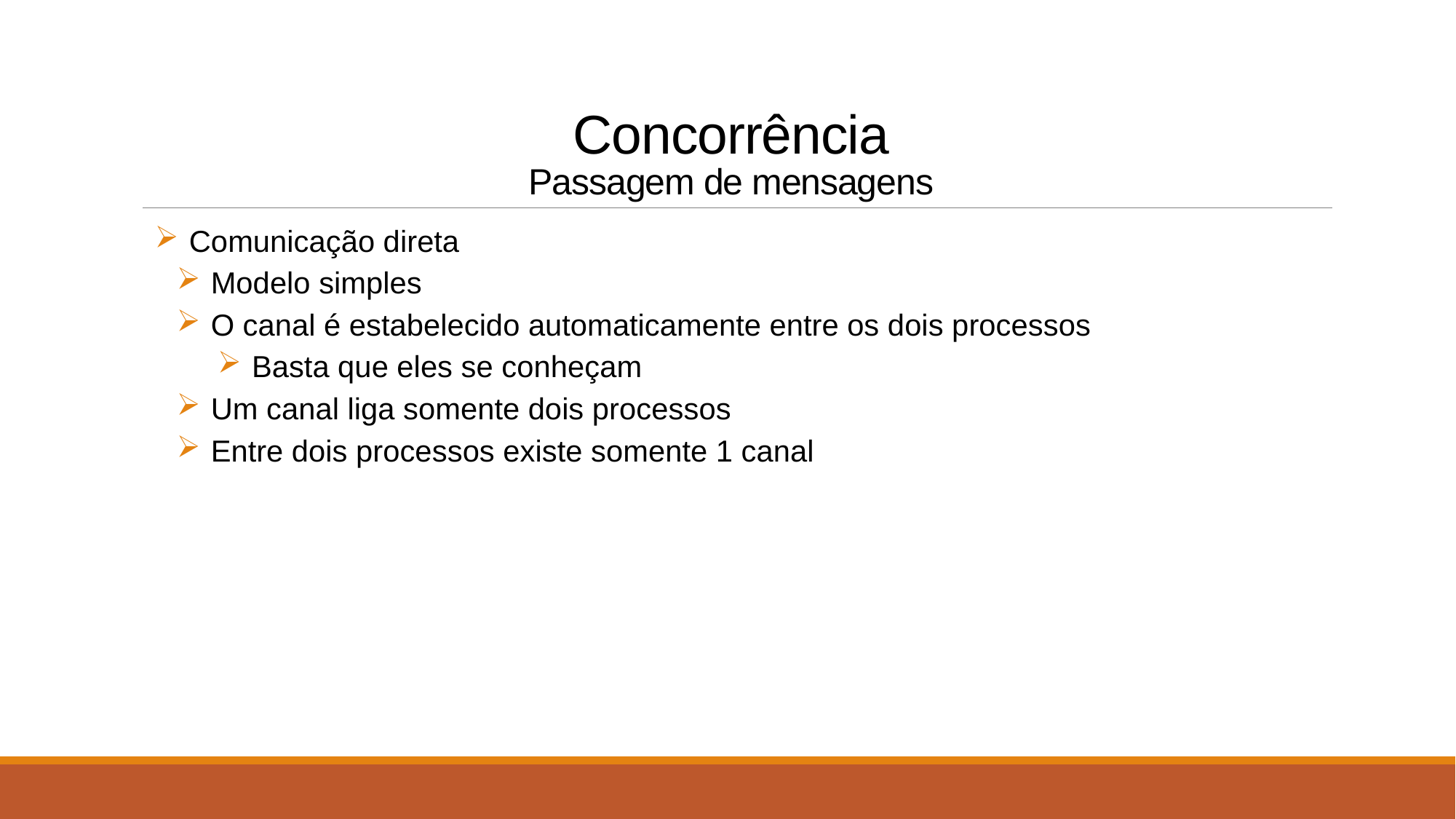

# Concorrência Passagem de mensagens
Comunicação direta
Modelo simples
O canal é estabelecido automaticamente entre os dois processos
Basta que eles se conheçam
Um canal liga somente dois processos
Entre dois processos existe somente 1 canal